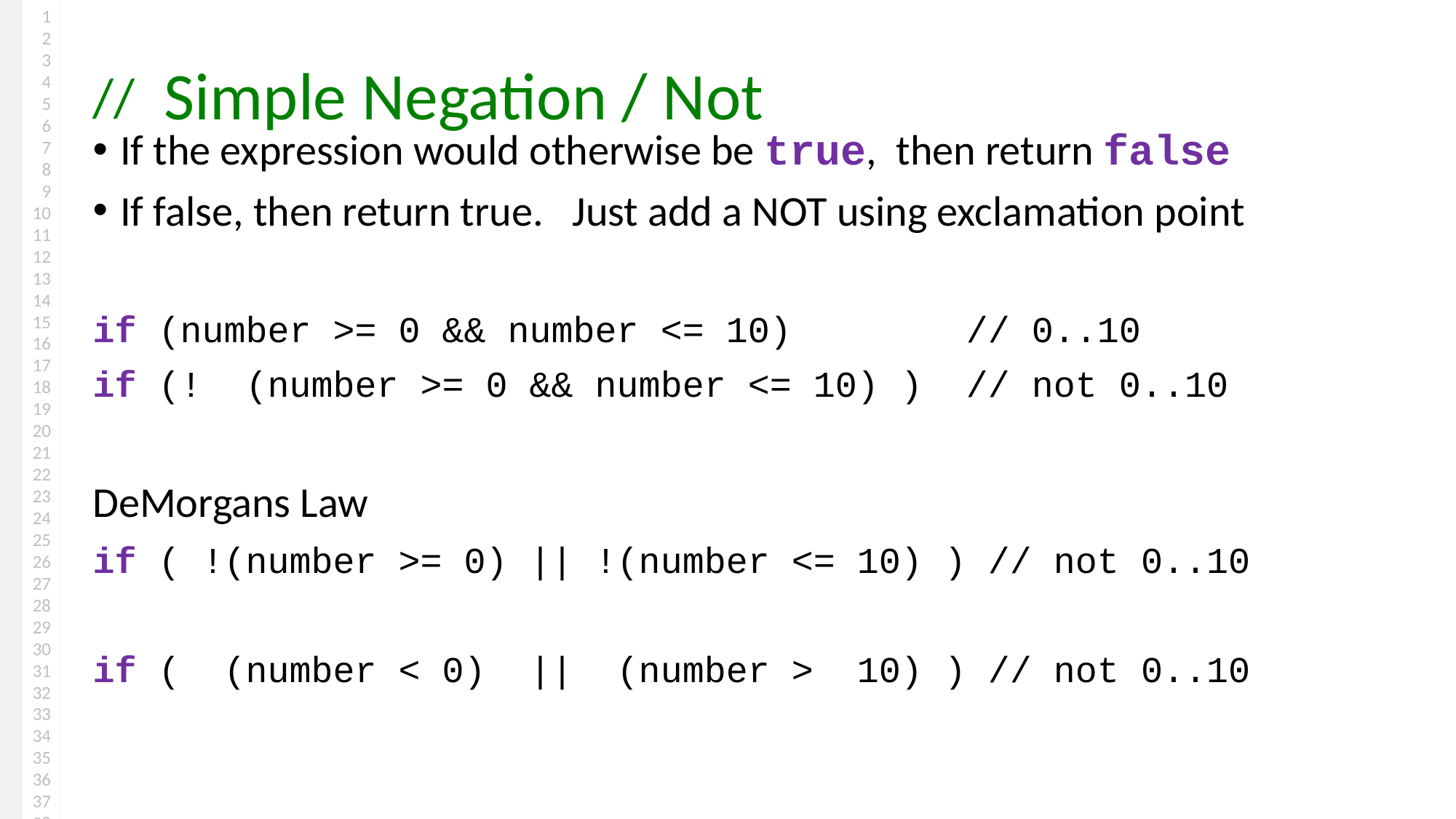

# Simple Negation / Not
If the expression would otherwise be true,  then return false
If false, then return true.   Just add a NOT using exclamation point

if (number >= 0 && number <= 10)        // 0..10
if (!  (number >= 0 && number <= 10) )  // not 0..10

DeMorgans Law
if ( !(number >= 0) || !(number <= 10) ) // not 0..10

if (  (number < 0)  ||  (number >  10) ) // not 0..10